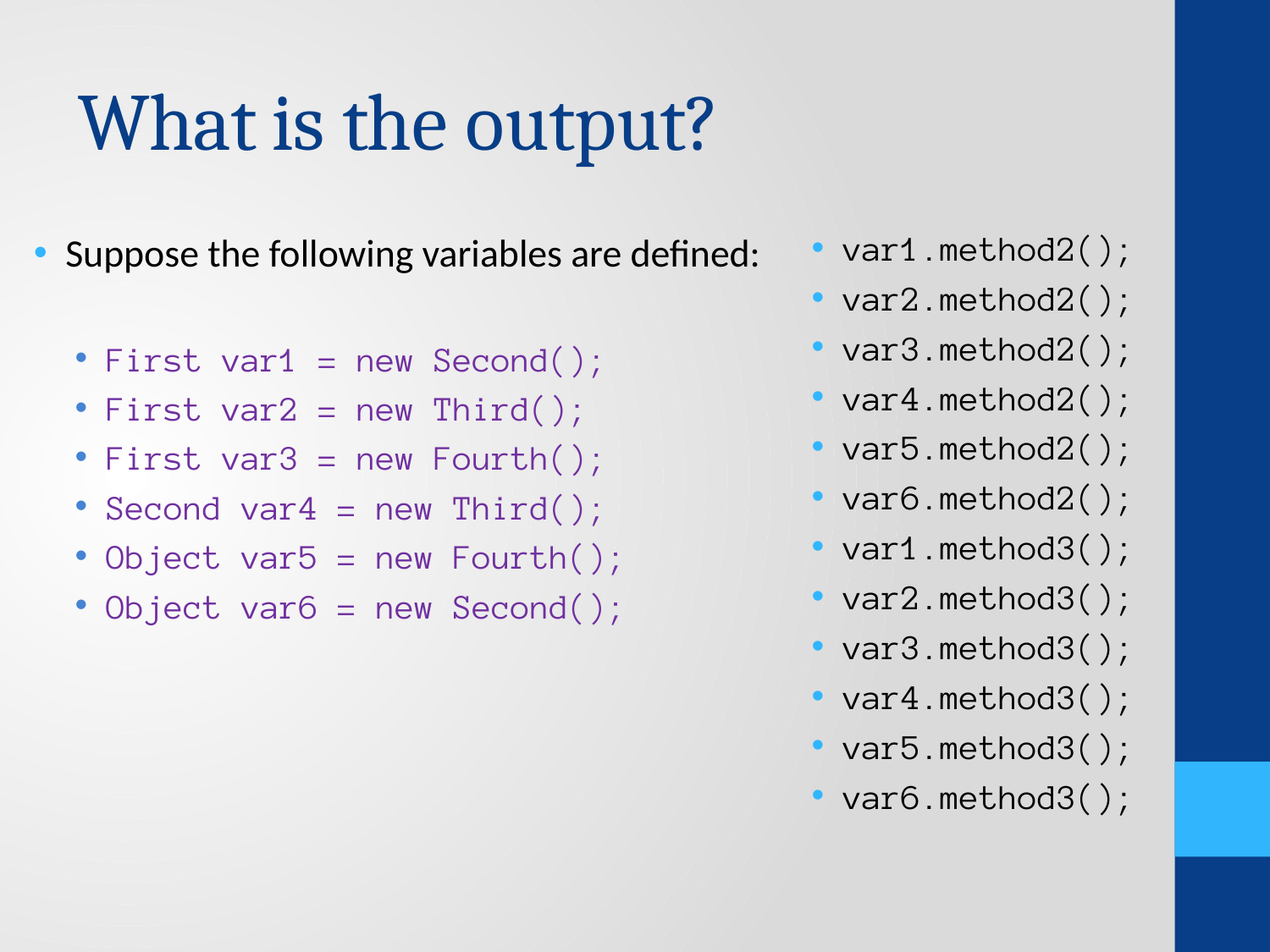

# What is the output?

var1.method2();
var2.method2();
var3.method2();
var4.method2();
var5.method2();
var6.method2();
var1.method3();
var2.method3();
var3.method3();
var4.method3();
var5.method3();
var6.method3();
Suppose the following variables are defined:

First var1 = new Second();
First var2 = new Third();
First var3 = new Fourth();
Second var4 = new Third();
Object var5 = new Fourth();
Object var6 = new Second();